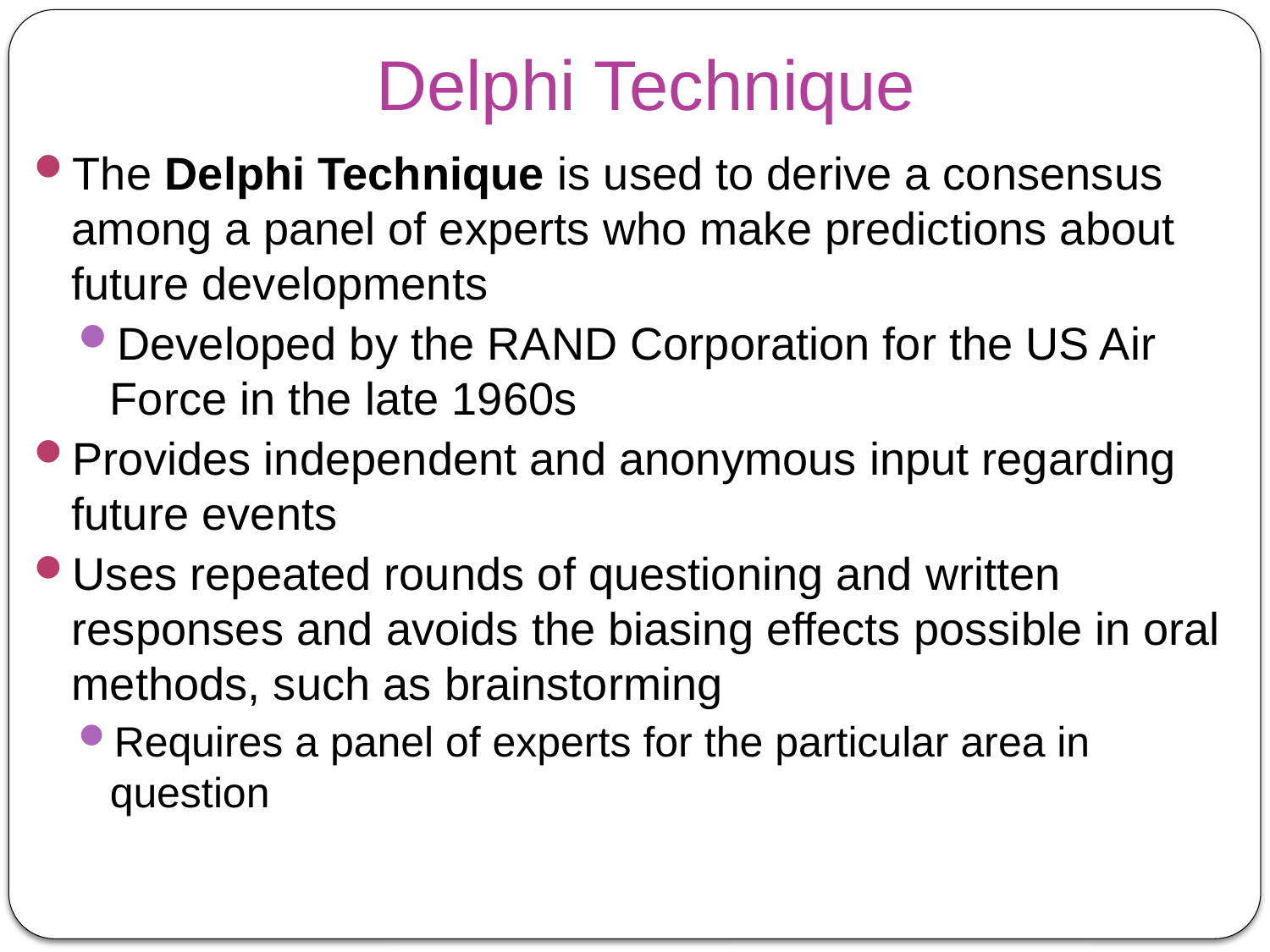

# Delphi Technique
The Delphi Technique is used to derive a consensus among a panel of experts who make predictions about future developments
Developed by the RAND Corporation for the US Air Force in the late 1960s
Provides independent and anonymous input regarding future events
Uses repeated rounds of questioning and written responses and avoids the biasing effects possible in oral methods, such as brainstorming
Requires a panel of experts for the particular area in question